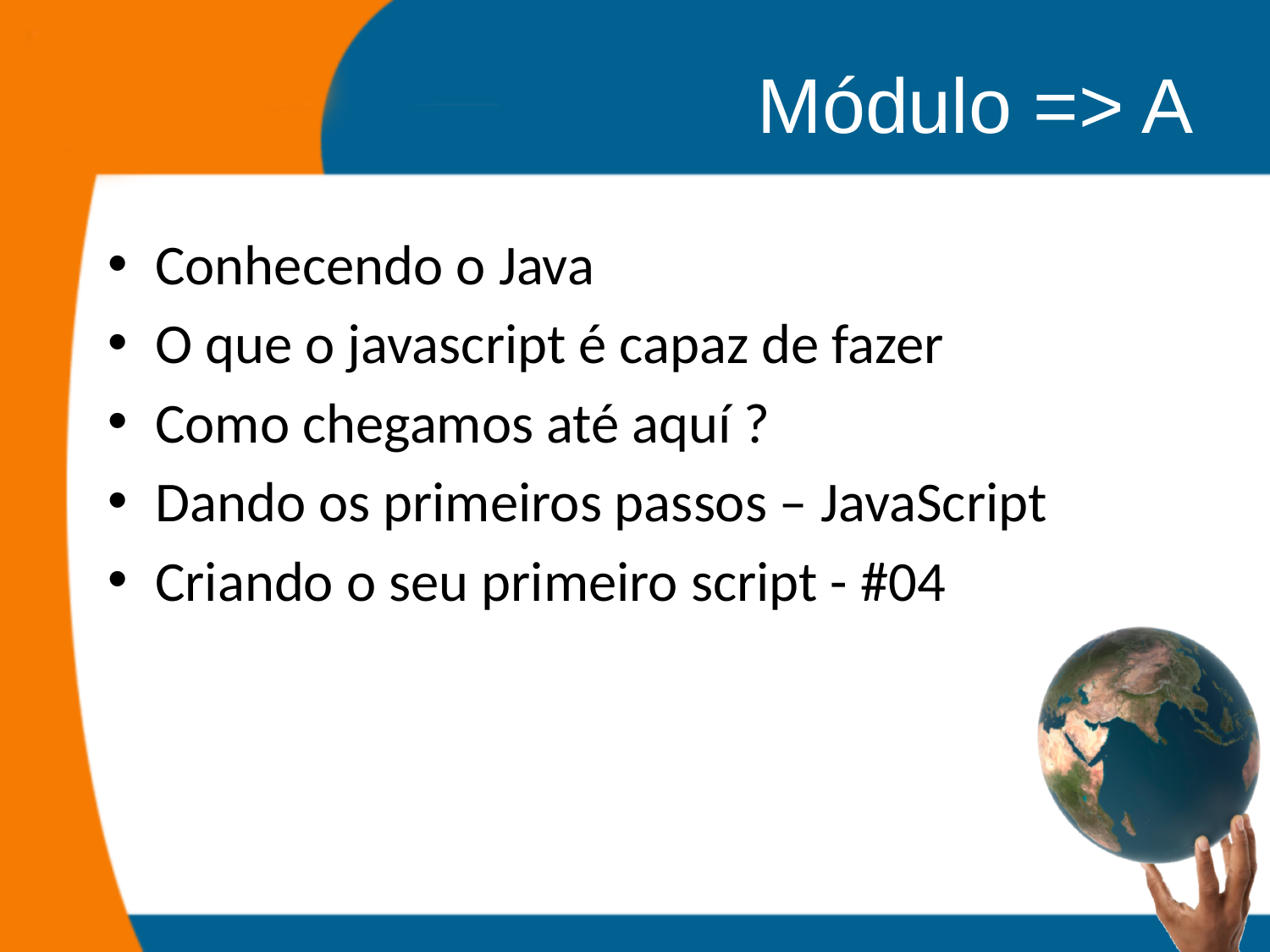

# Módulo => A
Conhecendo o Java
O que o javascript é capaz de fazer
Como chegamos até aquí ?
Dando os primeiros passos – JavaScript
Criando o seu primeiro script - #04